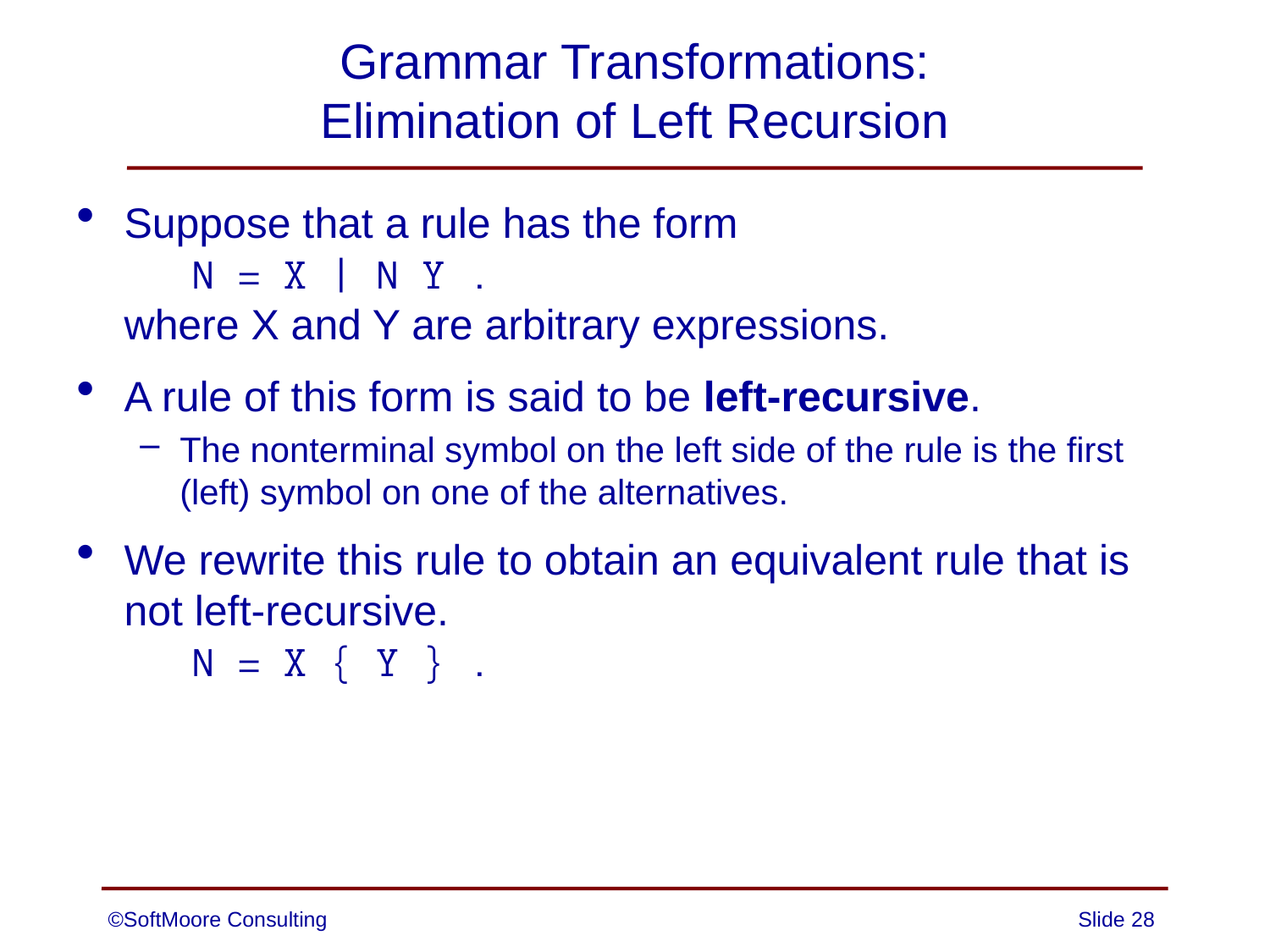

# Grammar Transformations: Elimination of Left Recursion
Suppose that a rule has the form
   N = X | N Y .
where X and Y are arbitrary expressions.
A rule of this form is said to be left-recursive.
The nonterminal symbol on the left side of the rule is the first (left) symbol on one of the alternatives.
We rewrite this rule to obtain an equivalent rule that is not left-recursive.
   N = X { Y } .

©SoftMoore Consulting
Slide 28